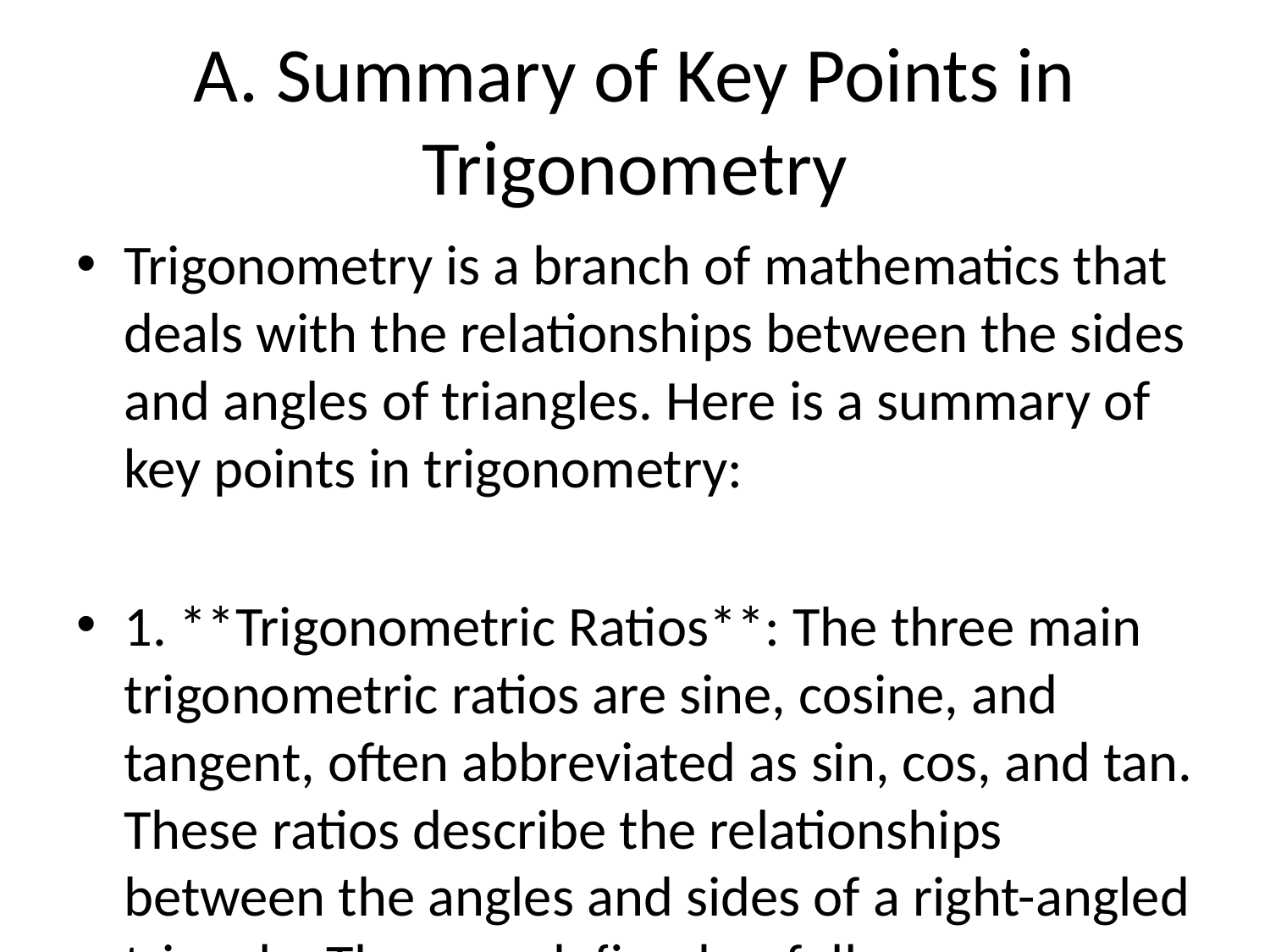

# A. Summary of Key Points in Trigonometry
Trigonometry is a branch of mathematics that deals with the relationships between the sides and angles of triangles. Here is a summary of key points in trigonometry:

1. **Trigonometric Ratios**: The three main trigonometric ratios are sine, cosine, and tangent, often abbreviated as sin, cos, and tan. These ratios describe the relationships between the angles and sides of a right-angled triangle. They are defined as follows:
   - Sine (sin) = opposite side / hypotenuse
   - Cosine (cos) = adjacent side / hypotenuse
   - Tangent (tan) = opposite side / adjacent side

2. **Pythagorean Theorem**: In trigonometry, the Pythagorean theorem is used extensively. It states that in a right-angled triangle, the square of the hypotenuse (the side opposite the right angle) is equal to the sum of the squares of the other two sides. This theorem is fundamental to many trigonometric calculations.

3. **Unit Circle**: The unit circle is a circle with a radius of 1 unit, centered at the origin of a coordinate plane. In trigonometry, the unit circle is used to define the values of trigonometric functions for different angles. The coordinates of points on the unit circle are often used to determine the sine and cosine values of specific angles.

4. **Trigonometric Identities**: Trigonometric identities are equations involving trigonometric functions that are true for all values of the angles involved. Some common trigonometric identities include:
   - Pythagorean identities (sin^2θ + cos^2θ = 1)
   - Cofunction identities (sin(90° - θ) = cosθ)
   - Double-angle identities (sin(2θ) = 2sinθcosθ)

5. **Applications of Trigonometry**: Trigonometry has numerous real-world applications in various fields such as engineering, physics, navigation, and astronomy. Some common applications include calculating the heights of buildings, measuring distances, analyzing sound waves, and predicting tides.

6. **Trigonometric Functions**: In addition to the basic sine, cosine, and tangent functions, there are three reciprocal trigonometric functions:
   - Cosecant (csc) = 1 / sin
   - Secant (sec) = 1 / cos
   - Cotangent (cot) = 1 / tan

Overall, trigonometry is a crucial branch of mathematics that plays a significant role in solving problems involving angles and distances. By understanding the key points in trigonometry, one can apply these principles to various practical situations and calculations.